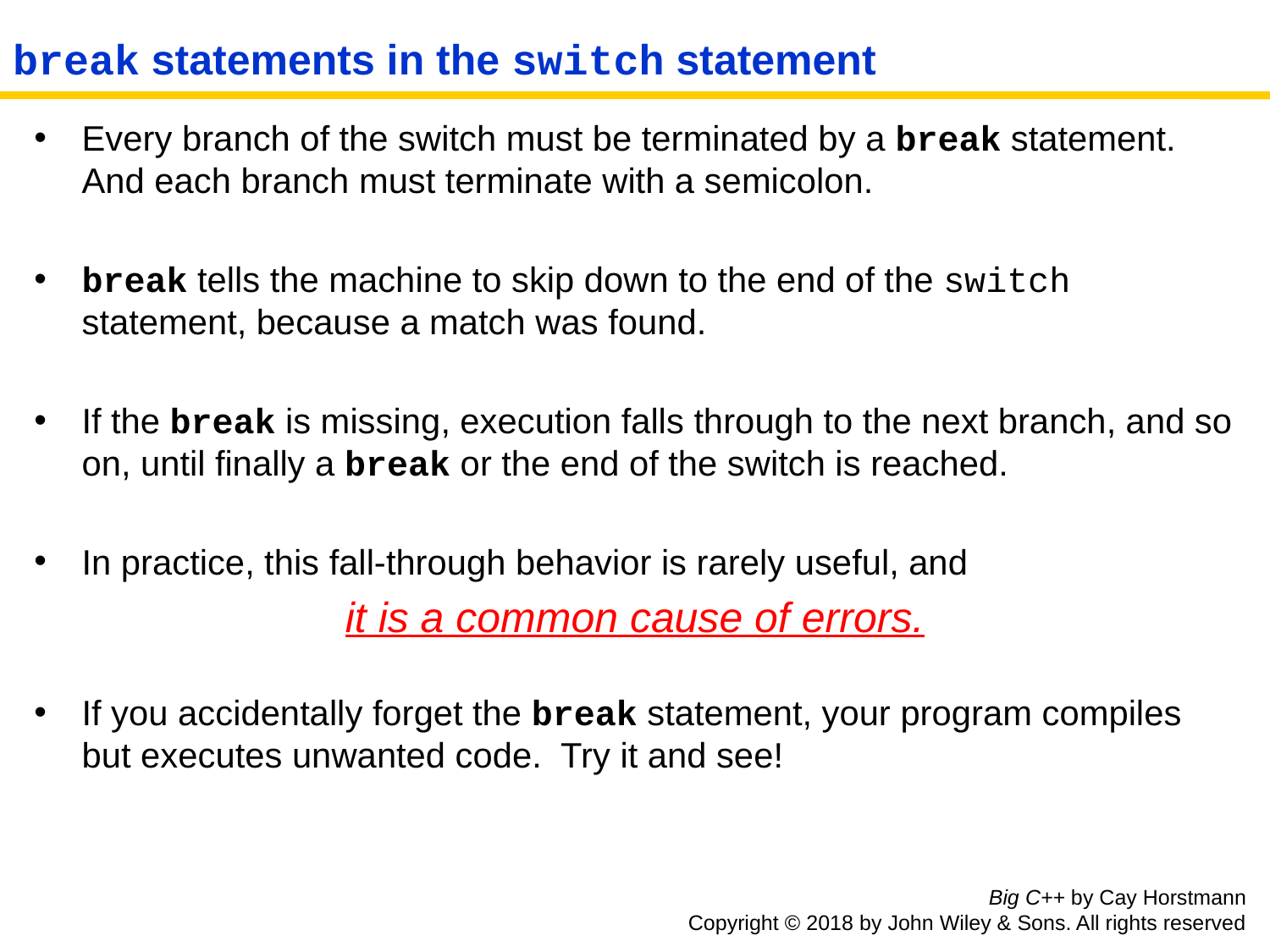

break statements in the switch statement
Every branch of the switch must be terminated by a break statement. And each branch must terminate with a semicolon.

break tells the machine to skip down to the end of the switch statement, because a match was found.

If the break is missing, execution falls through to the next branch, and so on, until finally a break or the end of the switch is reached.

In practice, this fall-through behavior is rarely useful, and
it is a common cause of errors.
If you accidentally forget the break statement, your program compiles but executes unwanted code.  Try it and see!

Big C++ by Cay Horstmann
Copyright © 2018 by John Wiley & Sons. All rights reserved